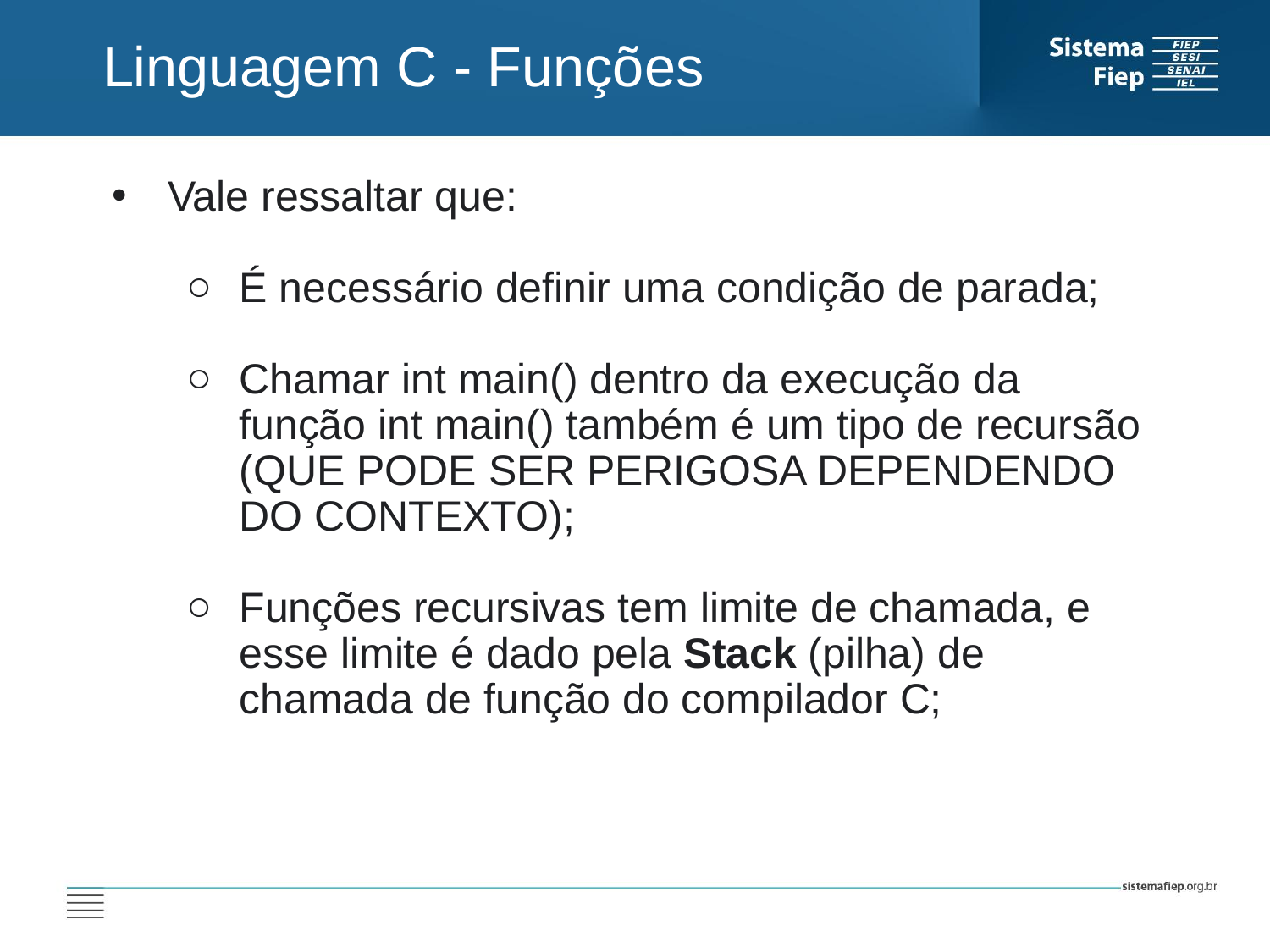

Linguagem C - Funções

  Vale ressaltar que:

É necessário definir uma condição de parada;

Chamar int main() dentro da execução da função int main() também é um tipo de recursão (QUE PODE SER PERIGOSA DEPENDENDO DO CONTEXTO);

Funções recursivas tem limite de chamada, e esse limite é dado pela Stack (pilha) de chamada de função do compilador C;